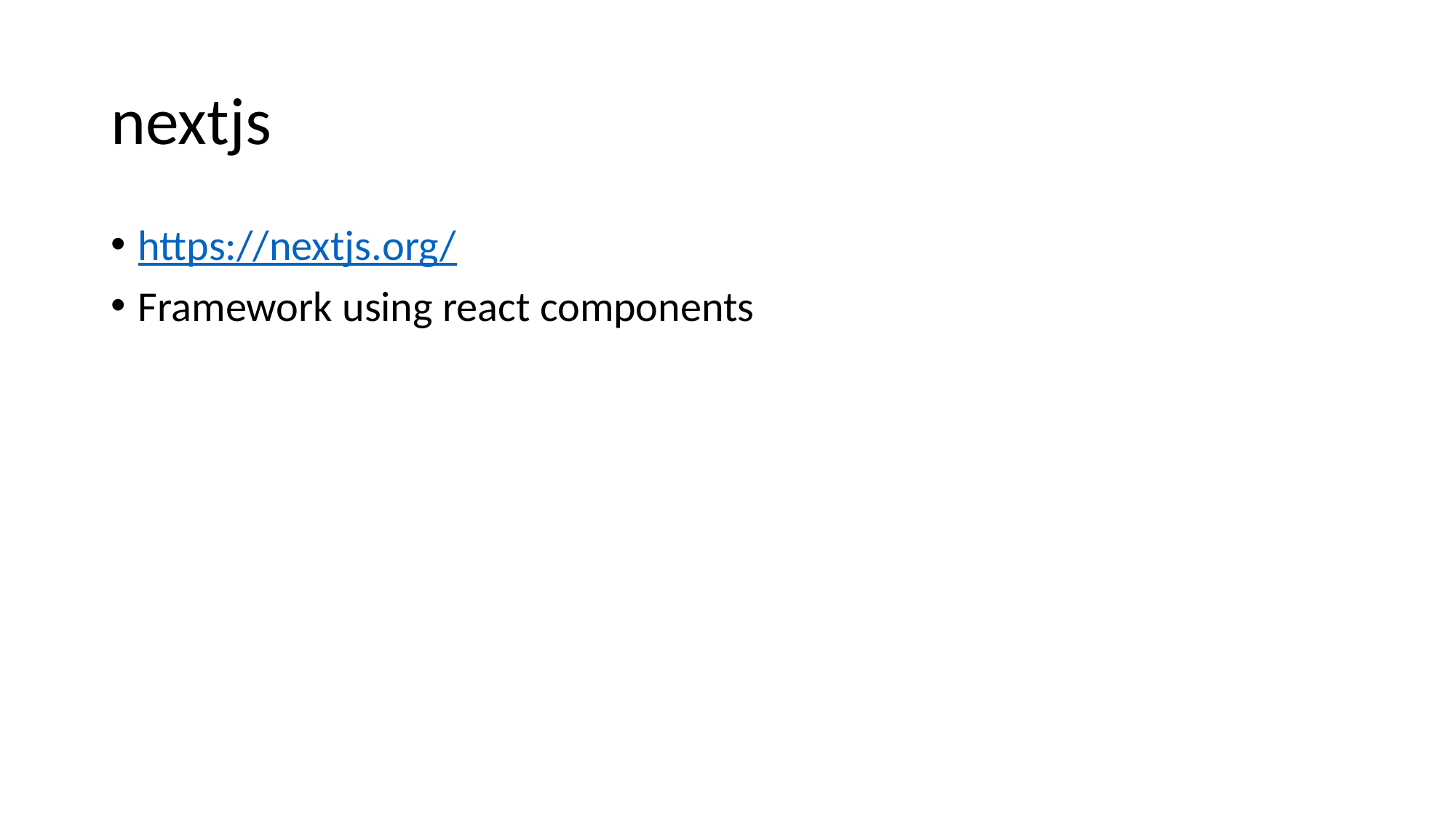

# nextjs
https://nextjs.org/
Framework using react components